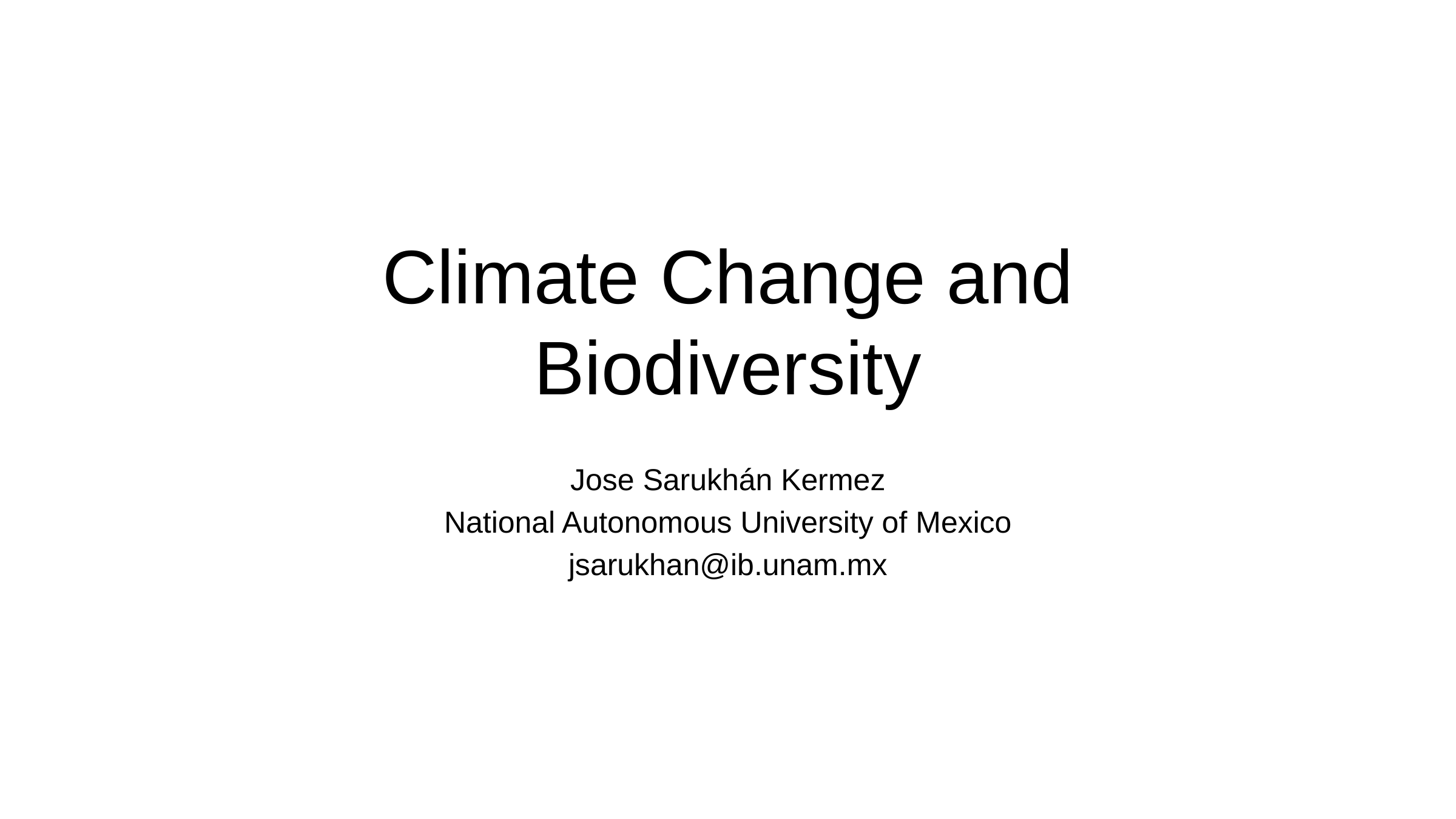

# Climate Change and Biodiversity
Jose Sarukhán Kermez
National Autonomous University of Mexico
jsarukhan@ib.unam.mx